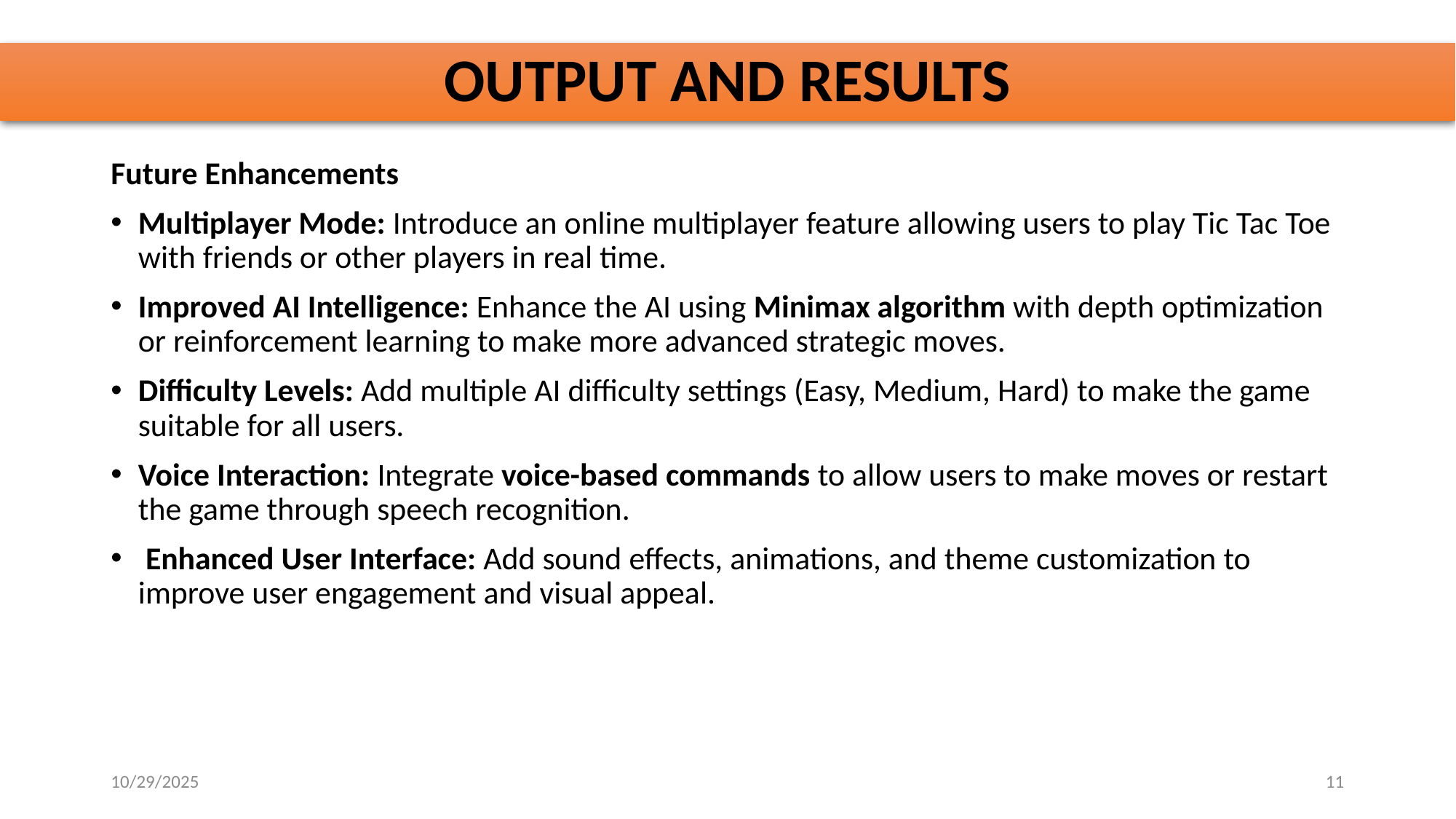

# OUTPUT AND RESULTS
Future Enhancements
Multiplayer Mode: Introduce an online multiplayer feature allowing users to play Tic Tac Toe with friends or other players in real time.
Improved AI Intelligence: Enhance the AI using Minimax algorithm with depth optimization or reinforcement learning to make more advanced strategic moves.
Difficulty Levels: Add multiple AI difficulty settings (Easy, Medium, Hard) to make the game suitable for all users.
Voice Interaction: Integrate voice-based commands to allow users to make moves or restart the game through speech recognition.
 Enhanced User Interface: Add sound effects, animations, and theme customization to improve user engagement and visual appeal.
10/29/2025
11